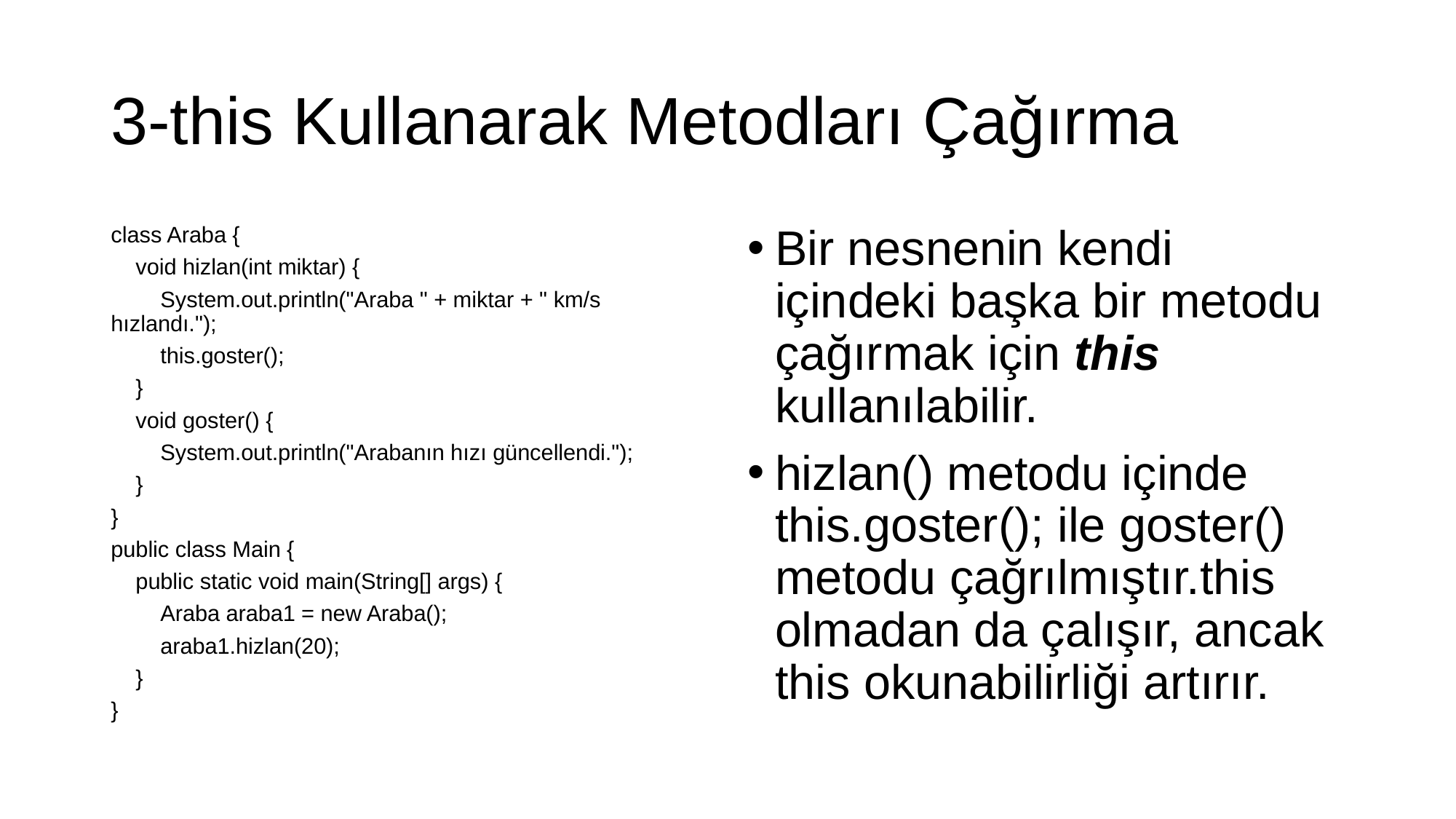

# 3-this Kullanarak Metodları Çağırma
class Araba {
    void hizlan(int miktar) {
        System.out.println("Araba " + miktar + " km/s hızlandı.");
        this.goster();
    }
    void goster() {
        System.out.println("Arabanın hızı güncellendi.");
    }
}
public class Main {
    public static void main(String[] args) {
        Araba araba1 = new Araba();
        araba1.hizlan(20);
    }
}

Bir nesnenin kendi içindeki başka bir metodu çağırmak için this kullanılabilir.
hizlan() metodu içinde this.goster(); ile goster() metodu çağrılmıştır.this olmadan da çalışır, ancak this okunabilirliği artırır.